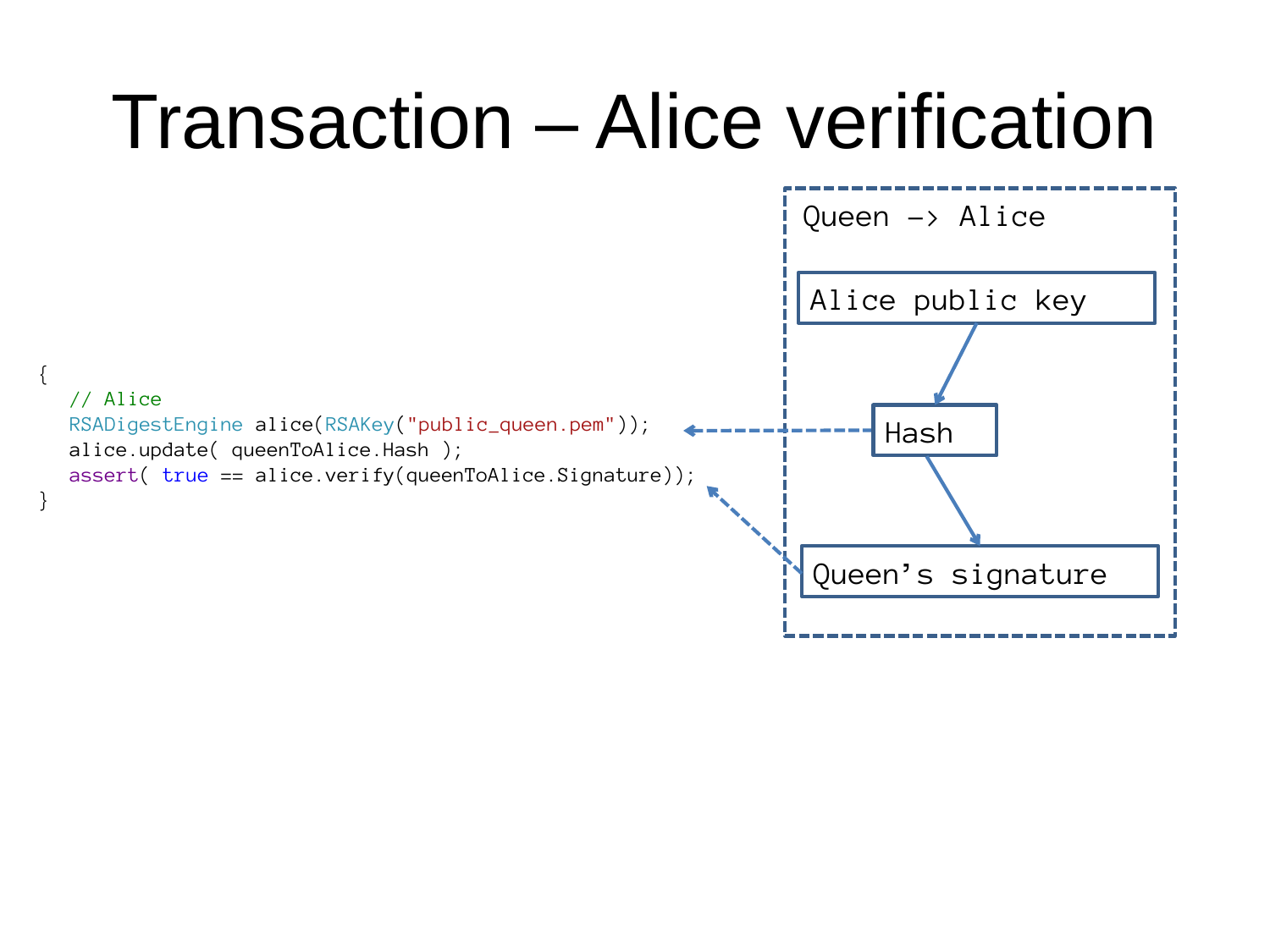

# Transaction – Alice verification

Queen -> Alice
Alice public key
{
// Alice
RSADigestEngine alice(RSAKey("public_queen.pem"));
alice.update( queenToAlice.Hash );
assert( true == alice.verify(queenToAlice.Signature));
}
Hash
Queen’s signature